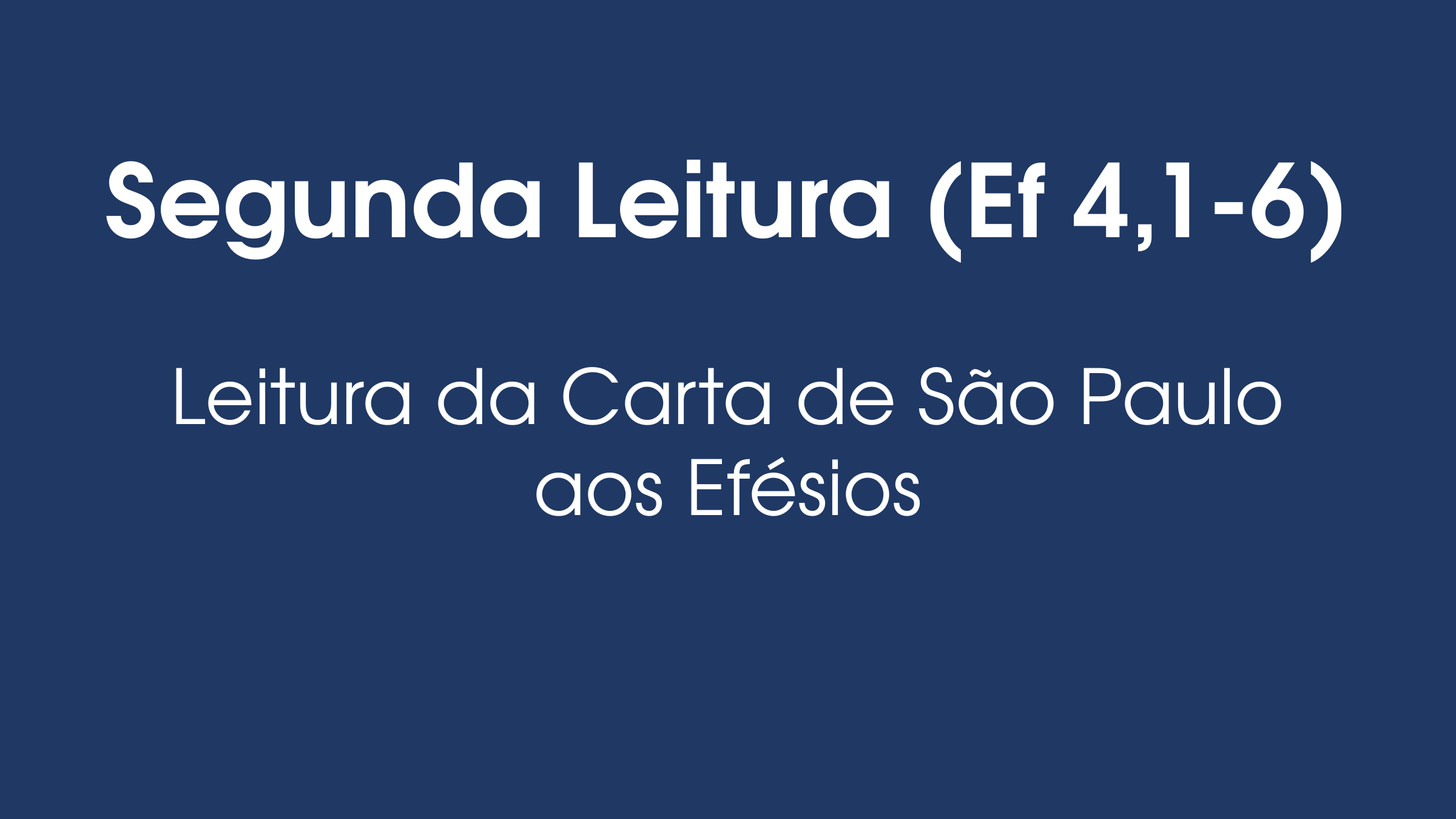

Segunda Leitura (Ef 4,1-6)

Leitura da Carta de São Paulo aos Efésios